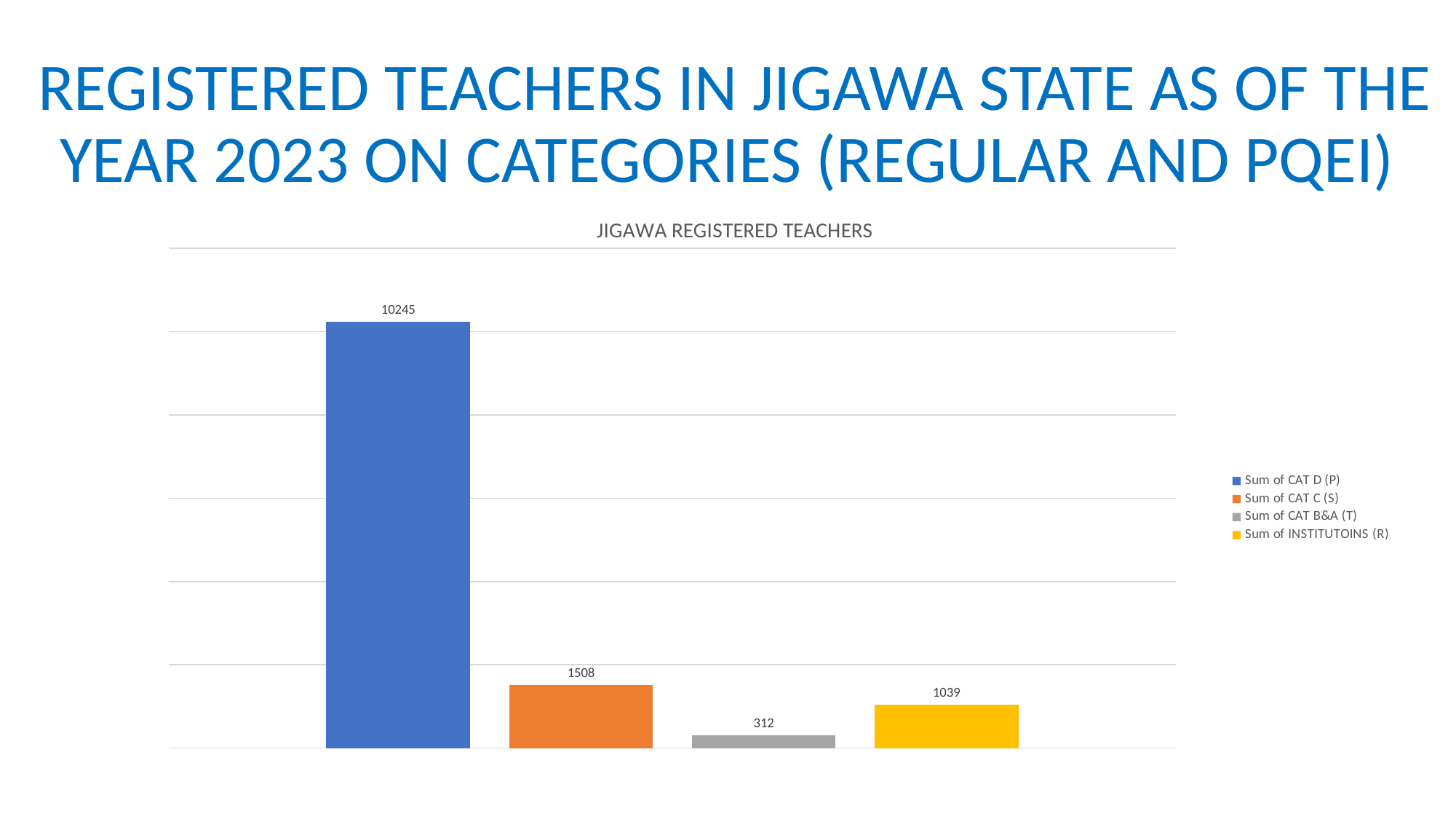

# REGISTERED TEACHERS IN JIGAWA STATE AS OF THE YEAR 2023 ON CATEGORIES (REGULAR AND PQEI)

### Chart: JIGAWA REGISTERED TEACHERS

| Category |  |  |  |  |
|---|---|---|---|---|
| Total | 10245.0 | 1508.0 | 312.0 | 1039.0 |